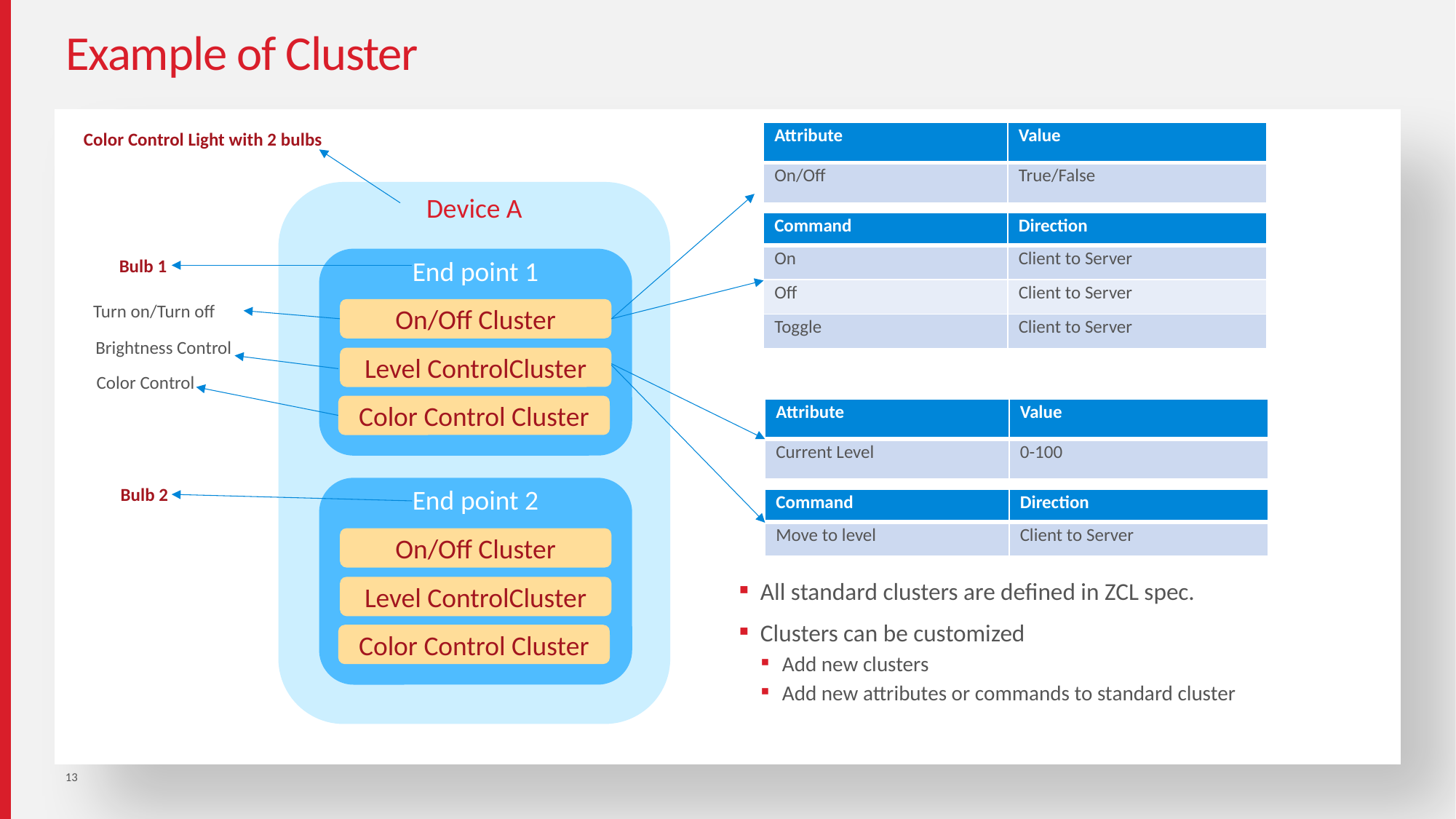

# Example of Cluster
Color Control Light with 2 bulbs
| Attribute | Value |
| --- | --- |
| On/Off | True/False |
Device A

End point 1

On/Off Cluster
Level ControlCluster
Color Control Cluster
End point 2

On/Off Cluster
Level ControlCluster
Color Control Cluster
| Command | Direction |
| --- | --- |
| On | Client to Server |
| Off | Client to Server |
| Toggle | Client to Server |
Bulb 1
Turn on/Turn off
Brightness Control
Color Control
| Attribute | Value |
| --- | --- |
| Current Level | 0-100 |
Bulb 2
| Command | Direction |
| --- | --- |
| Move to level | Client to Server |
All standard clusters are defined in ZCL spec.
Clusters can be customized
Add new clusters
Add new attributes or commands to standard cluster

13